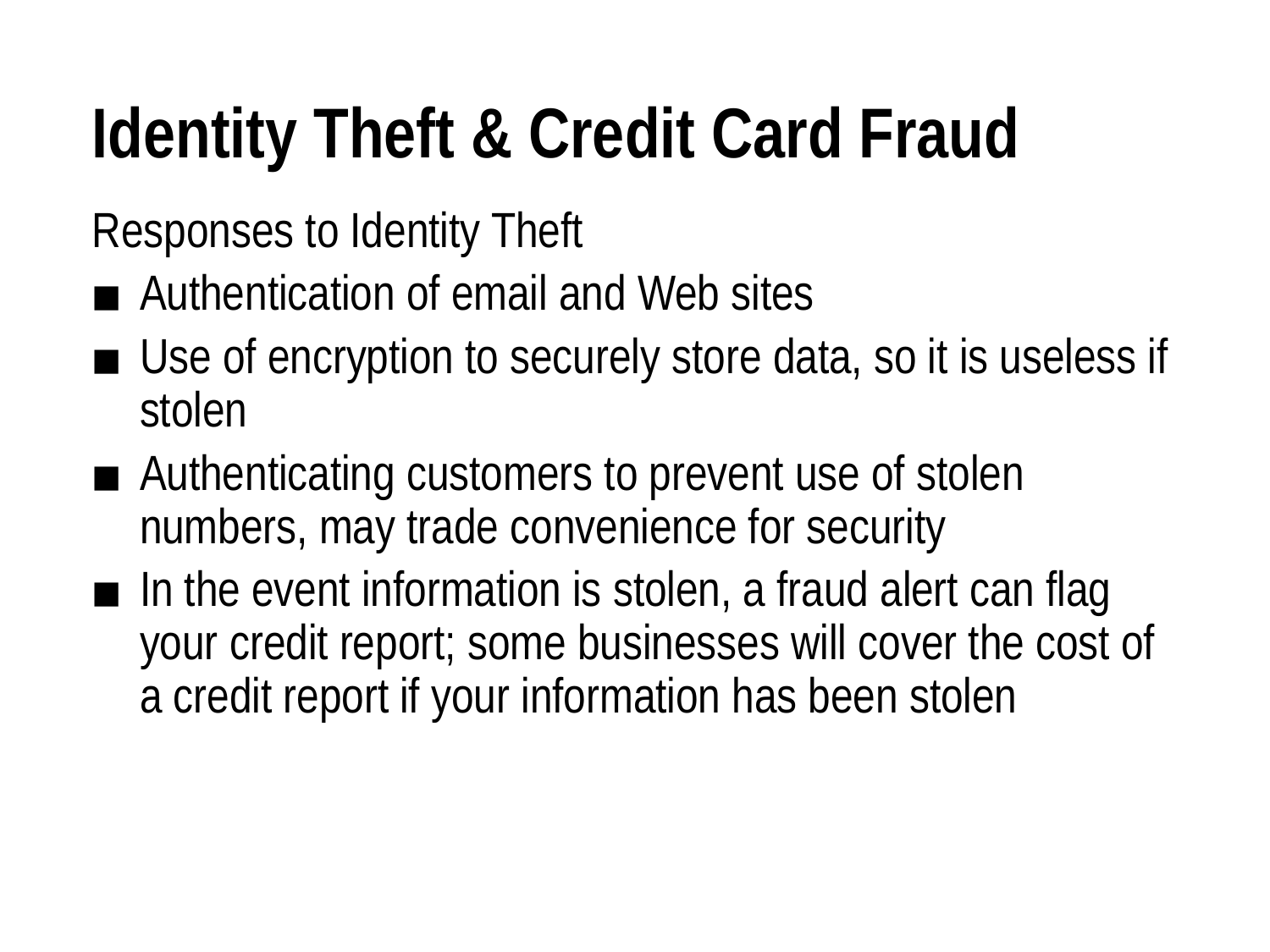

# Identity Theft & Credit Card Fraud
Responses to Identity Theft
Authentication of email and Web sites
Use of encryption to securely store data, so it is useless if stolen
Authenticating customers to prevent use of stolen numbers, may trade convenience for security
In the event information is stolen, a fraud alert can flag your credit report; some businesses will cover the cost of a credit report if your information has been stolen
Introduction to Online Crime